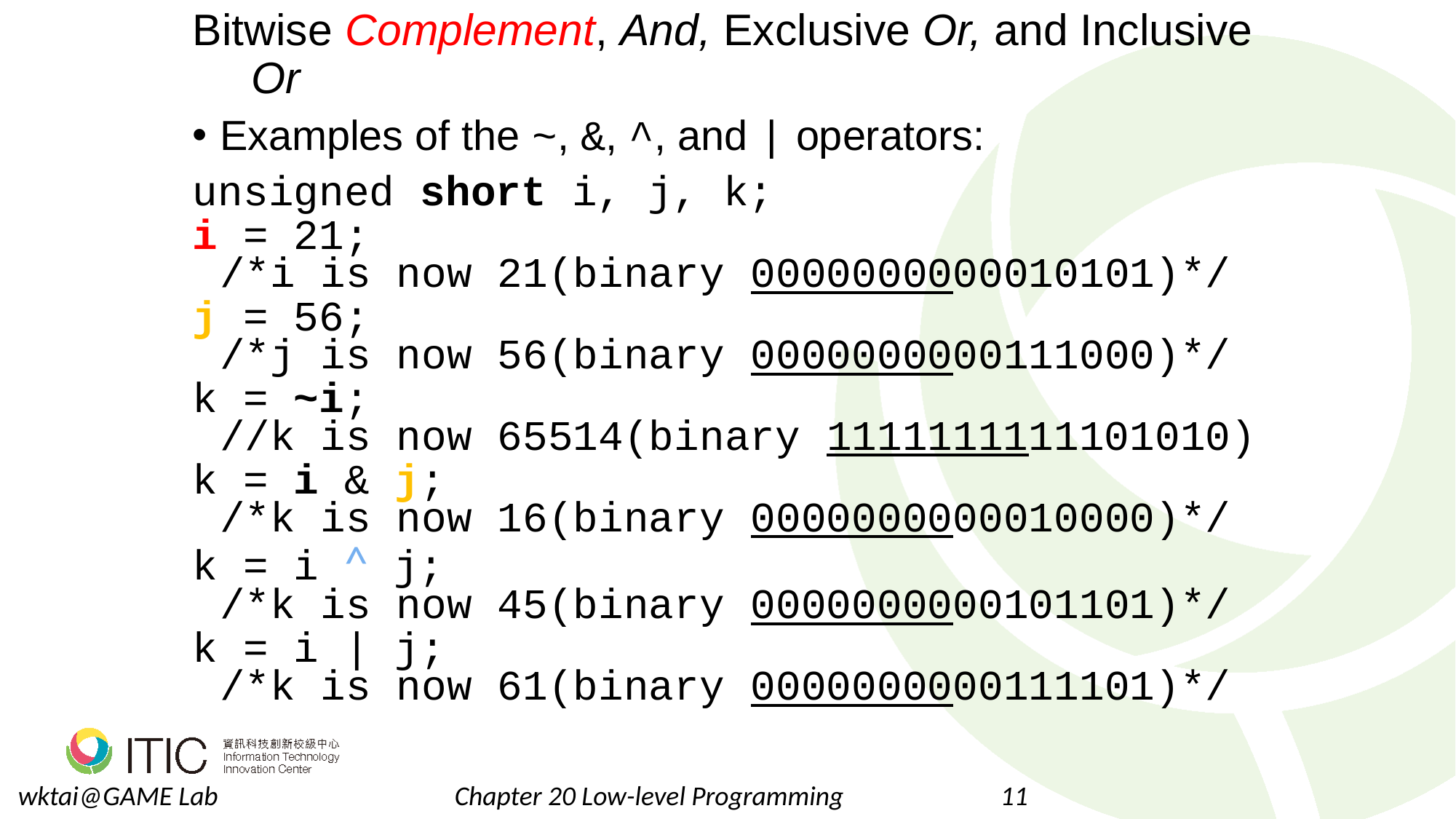

# Bitwise Complement, And, Exclusive Or, and Inclusive Or
Examples of the ~, &, ^, and | operators:
unsigned short i, j, k;
i = 21;
/*i is now 21(binary 0000000000010101)*/
j = 56;
/*j is now 56(binary 0000000000111000)*/
k = ~i;
//k is now 65514(binary 1111111111101010)
k = i & j;
/*k is now 16(binary 0000000000010000)*/
k = i ^ j;
/*k is now 45(binary 0000000000101101)*/
k = i | j;
/*k is now 61(binary 0000000000111101)*/